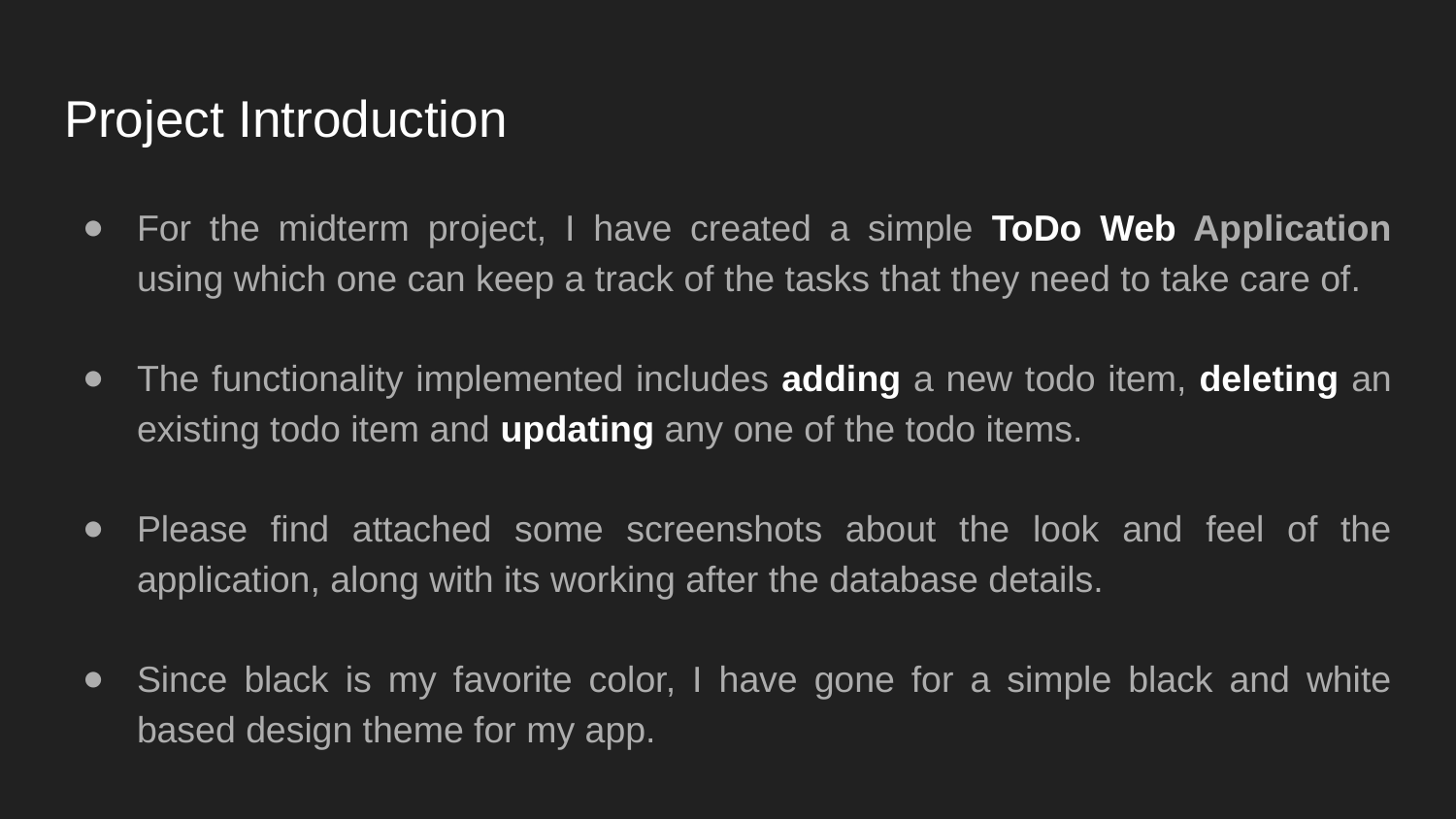

# Project Introduction
For the midterm project, I have created a simple ToDo Web Application using which one can keep a track of the tasks that they need to take care of.

The functionality implemented includes adding a new todo item, deleting an existing todo item and updating any one of the todo items.

Please find attached some screenshots about the look and feel of the application, along with its working after the database details.

Since black is my favorite color, I have gone for a simple black and white based design theme for my app.